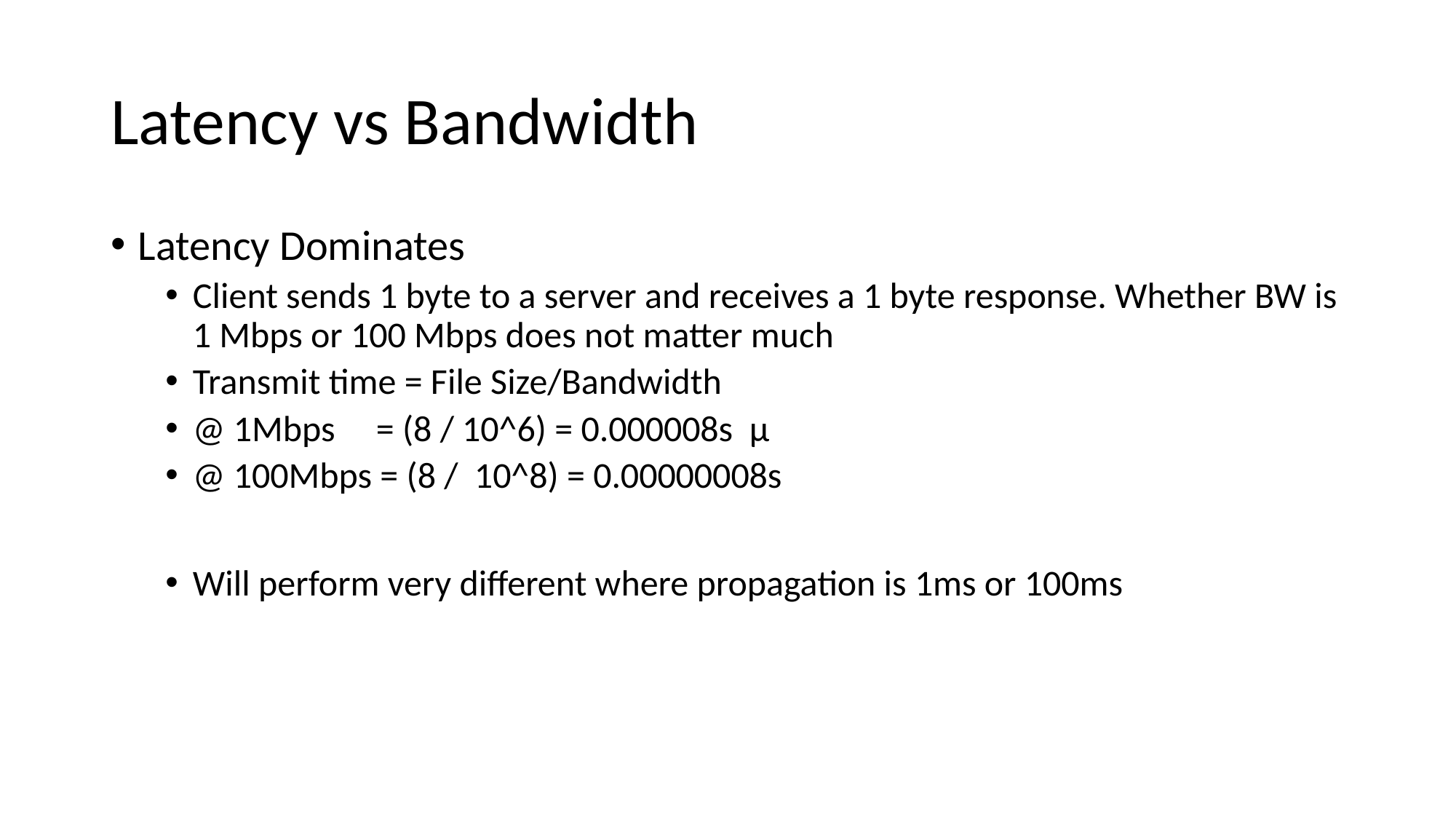

# Latency vs Bandwidth
Latency Dominates
Client sends 1 byte to a server and receives a 1 byte response. Whether BW is 1 Mbps or 100 Mbps does not matter much
Transmit time = File Size/Bandwidth
@ 1Mbps     = (8 / 10^6) = 0.000008s  µ
@ 100Mbps = (8 /  10^8) = 0.00000008s

Will perform very different where propagation is 1ms or 100ms